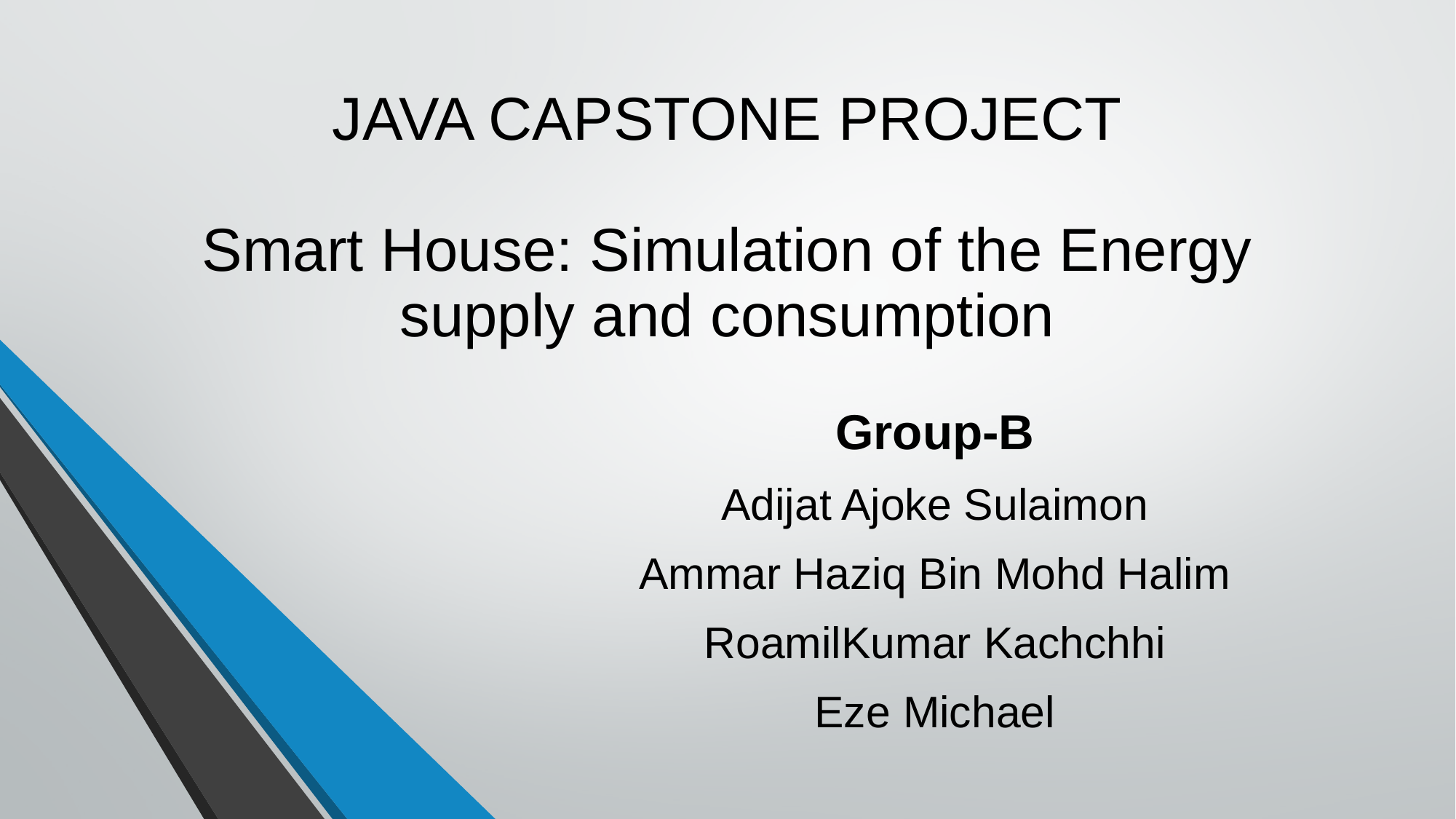

# JAVA CAPSTONE PROJECT Smart House: Simulation of the Energy supply and consumption

Group-B
Adijat Ajoke Sulaimon
Ammar Haziq Bin Mohd Halim
RoamilKumar Kachchhi
Eze Michael